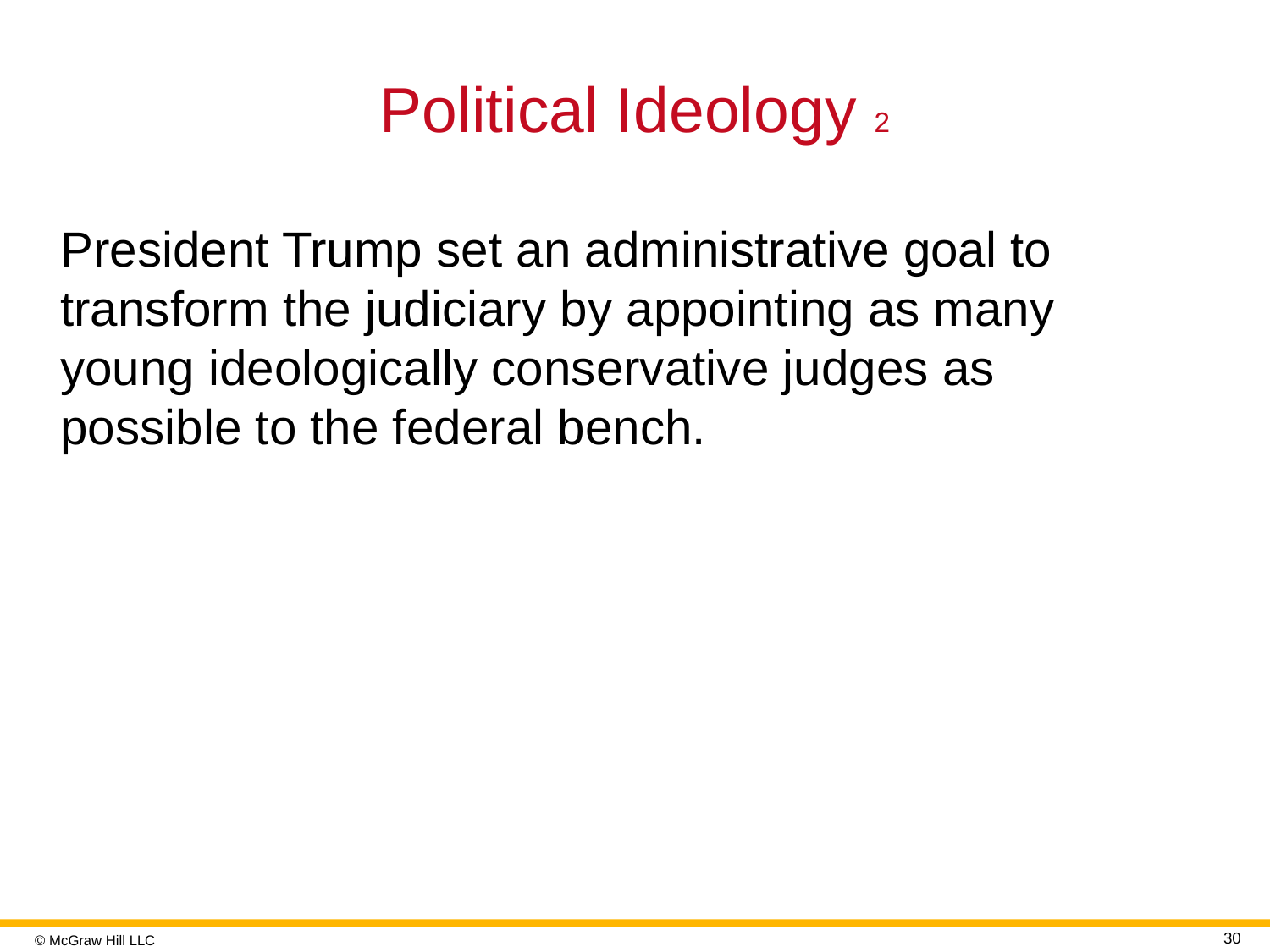

# Political Ideology 2
President Trump set an administrative goal to transform the judiciary by appointing as many young ideologically conservative judges as possible to the federal bench.
30